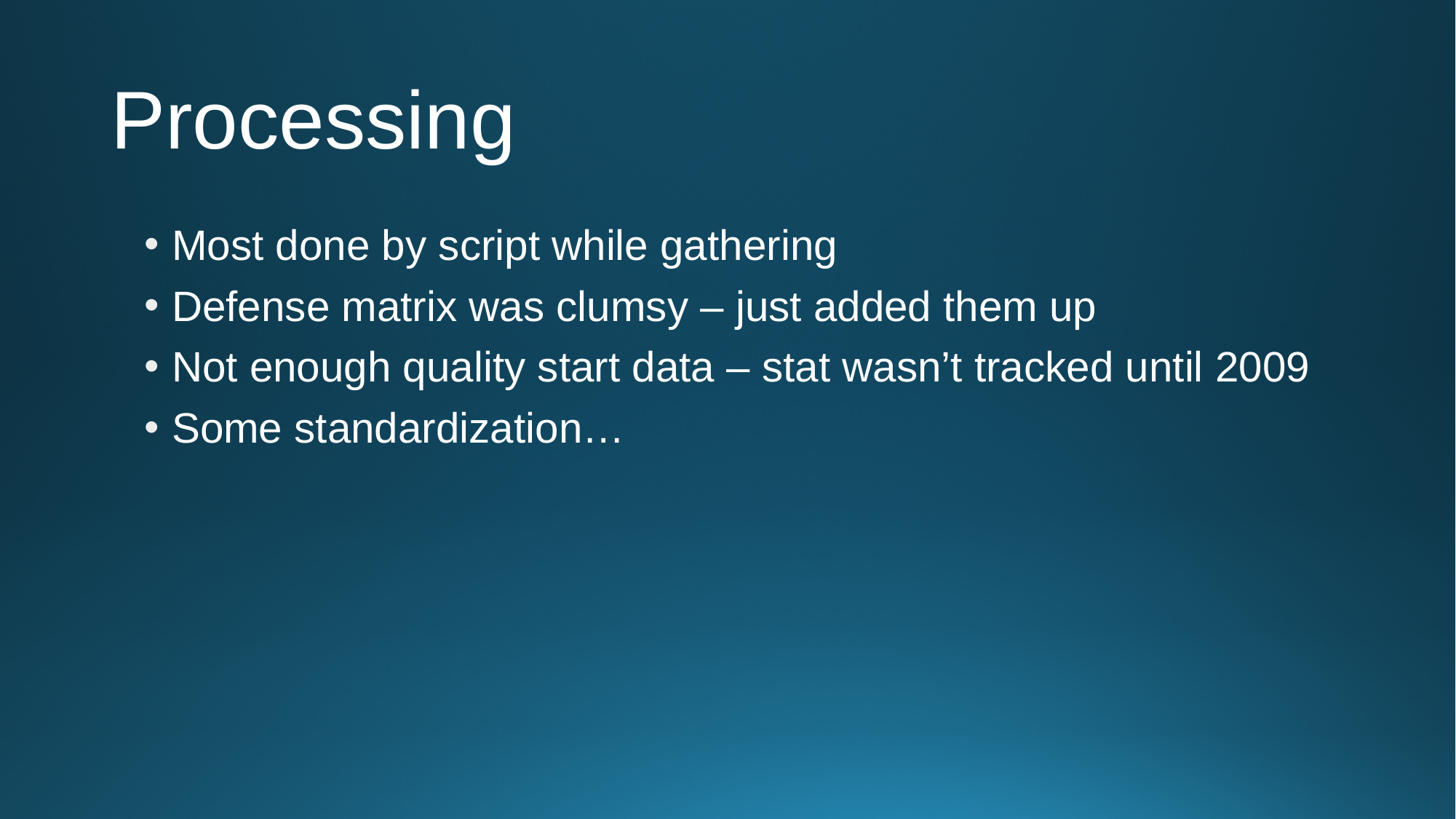

# Processing
Most done by script while gathering
Defense matrix was clumsy – just added them up
Not enough quality start data – stat wasn’t tracked until 2009
Some standardization…